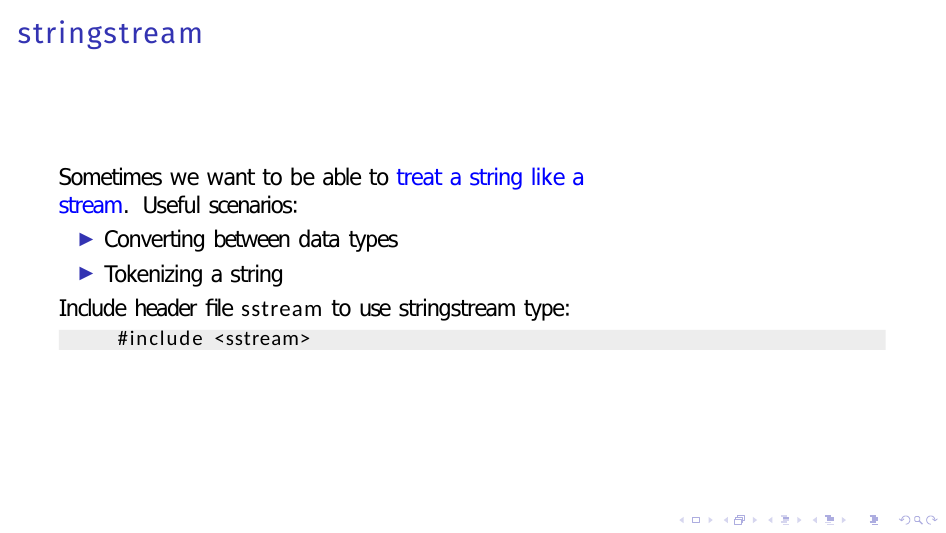

# stringstream
Sometimes we want to be able to treat a string like a stream.  Useful scenarios:
Converting between data types
Tokenizing a string
Include header file sstream to use stringstream type:
#include <sstream>